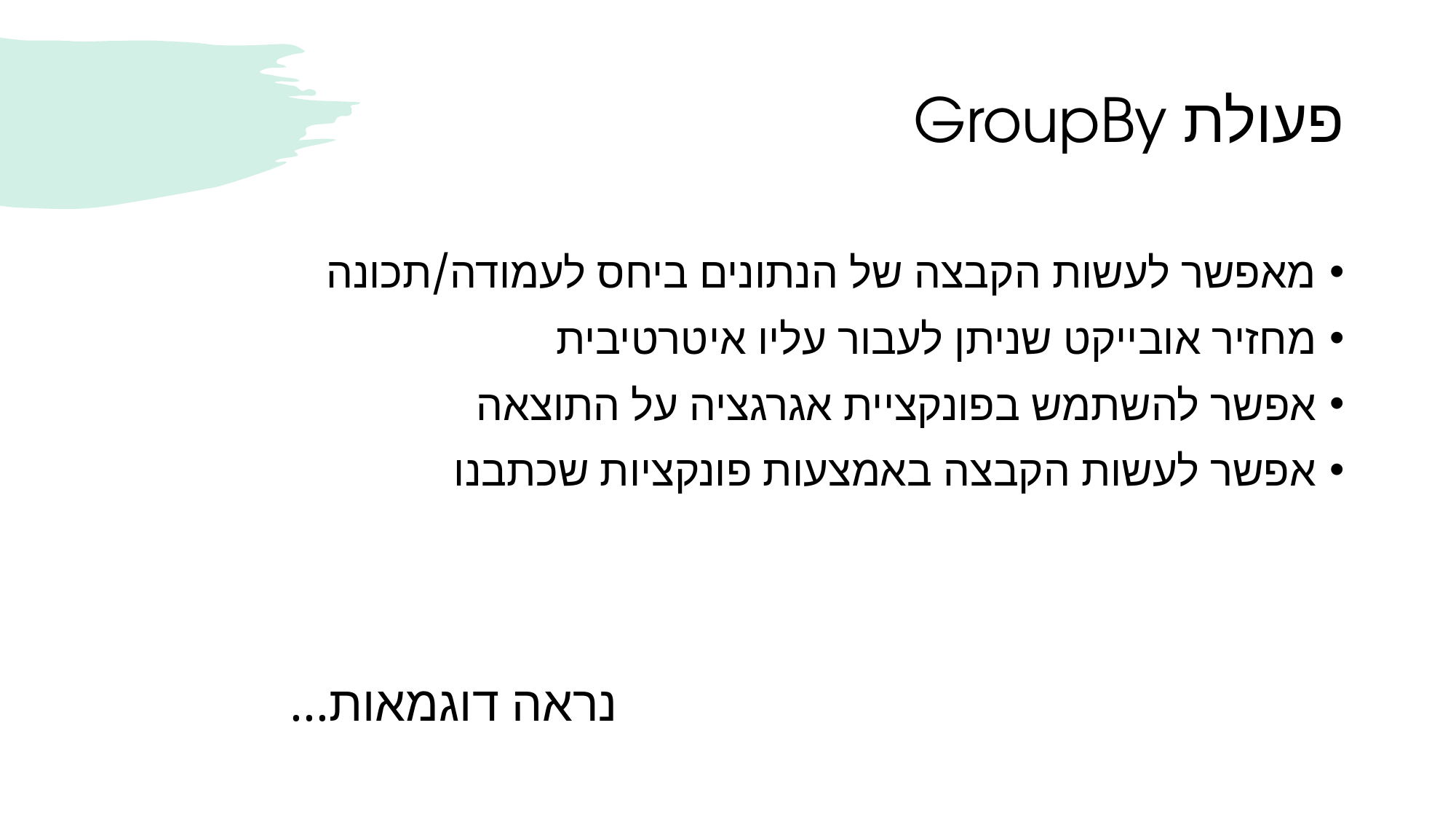

# פעולת GroupBy
מאפשר לעשות הקבצה של הנתונים ביחס לעמודה/תכונה
מחזיר אובייקט שניתן לעבור עליו איטרטיבית
אפשר להשתמש בפונקציית אגרגציה על התוצאה
אפשר לעשות הקבצה באמצעות פונקציות שכתבנו

נראה דוגמאות...